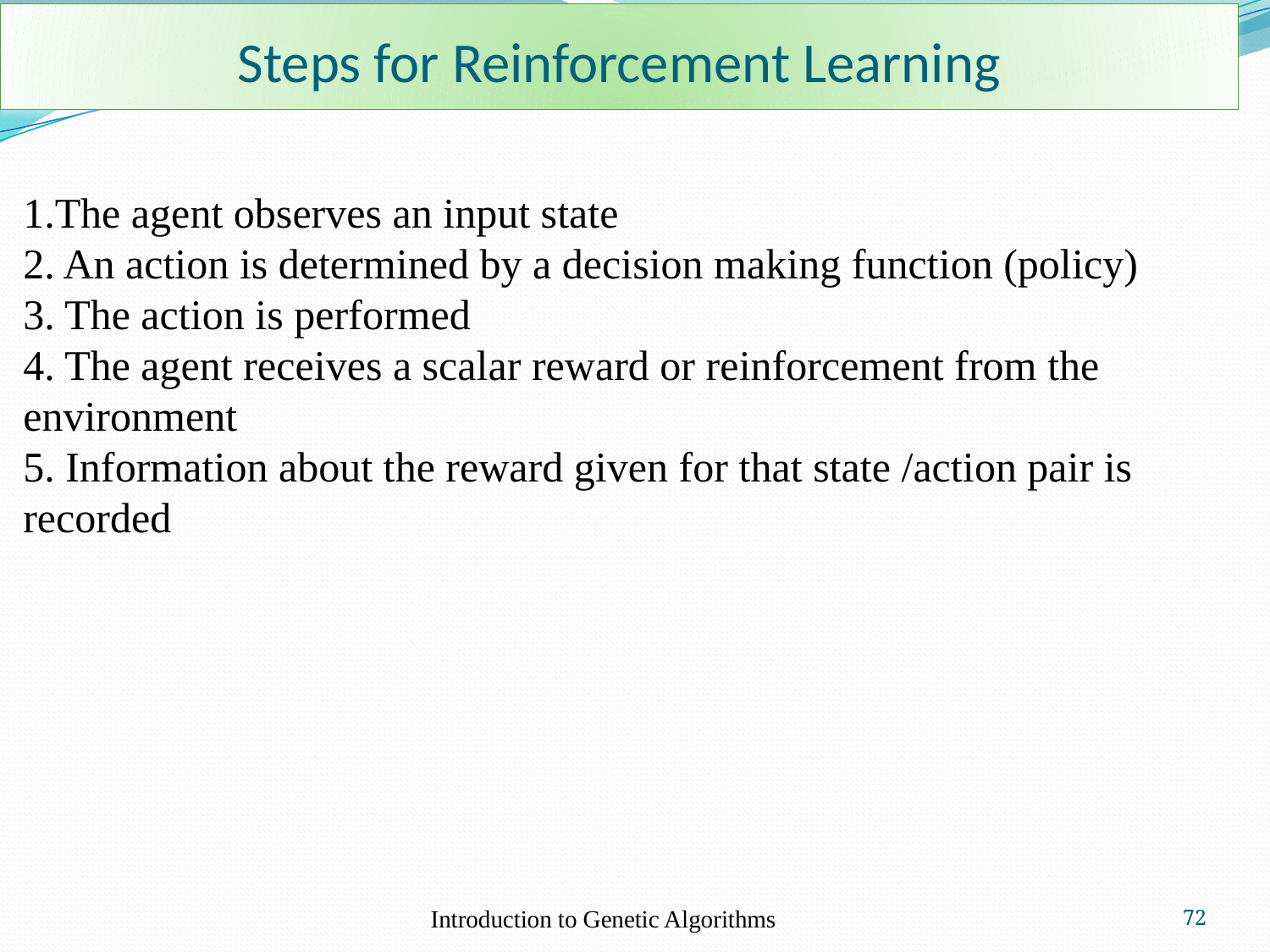

# Steps for Reinforcement Learning
1.The agent observes an input state
2. An action is determined by a decision making function (policy)
3. The action is performed
4. The agent receives a scalar reward or reinforcement from the  environment
5. Information about the reward given for that state /action pair is recorded
Introduction to Genetic Algorithms
72